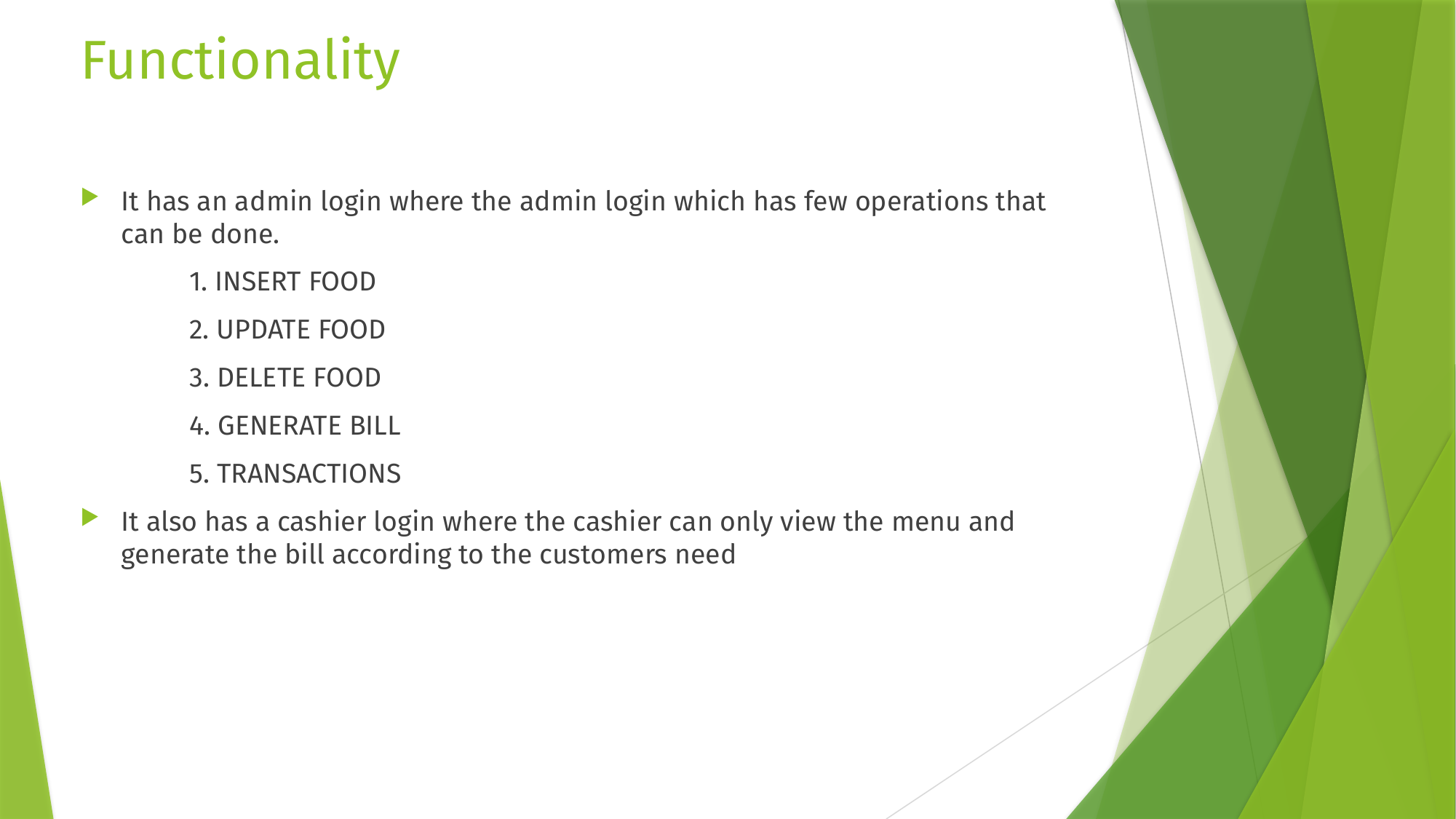

# Functionality
It has an admin login where the admin login which has few operations that can be done.
	1. INSERT FOOD
	2. UPDATE FOOD
	3. DELETE FOOD
	4. GENERATE BILL
	5. TRANSACTIONS
It also has a cashier login where the cashier can only view the menu and generate the bill according to the customers need